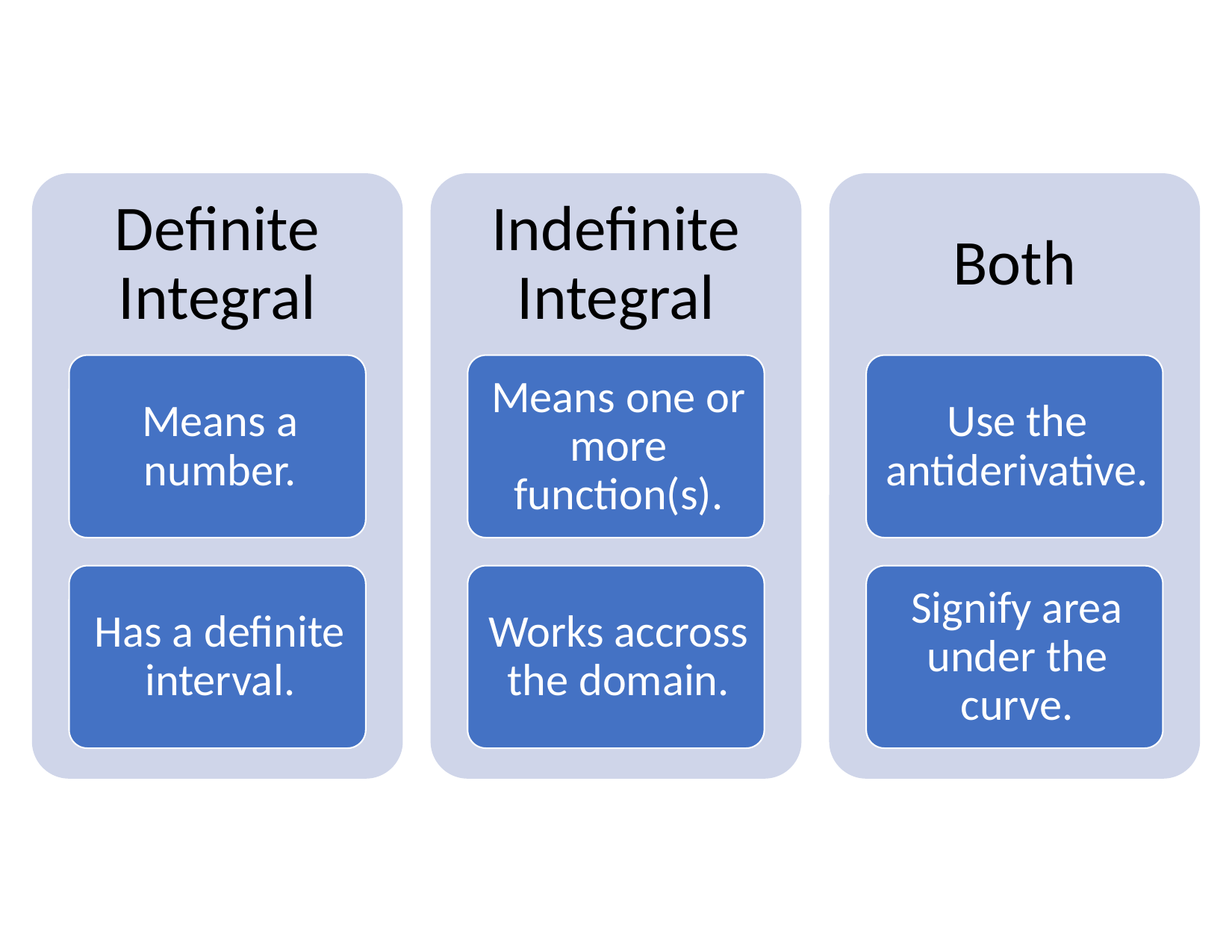

Definite Integral
Means a number.
Has a definite interval.
Indefinite Integral
Means one or more function(s).
Works accross the domain.
Both
Use the antiderivative.
Signify area under the curve.